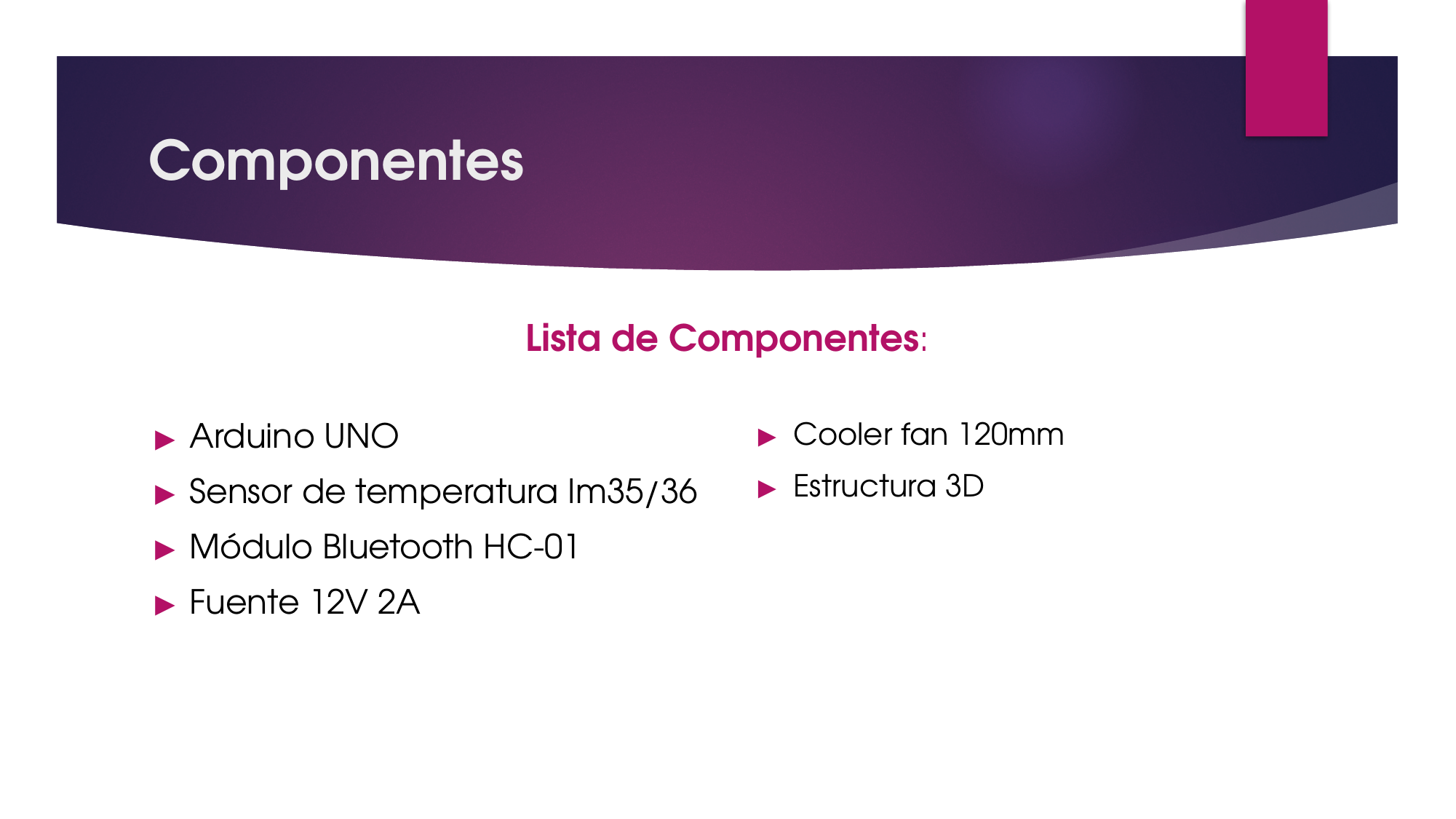

# Componentes
Lista de Componentes:
Arduino UNO
Sensor de temperatura Im35/36
Módulo Bluetooth HC-01
Fuente 12V 2A

Cooler fan 120mm
Estructura 3D